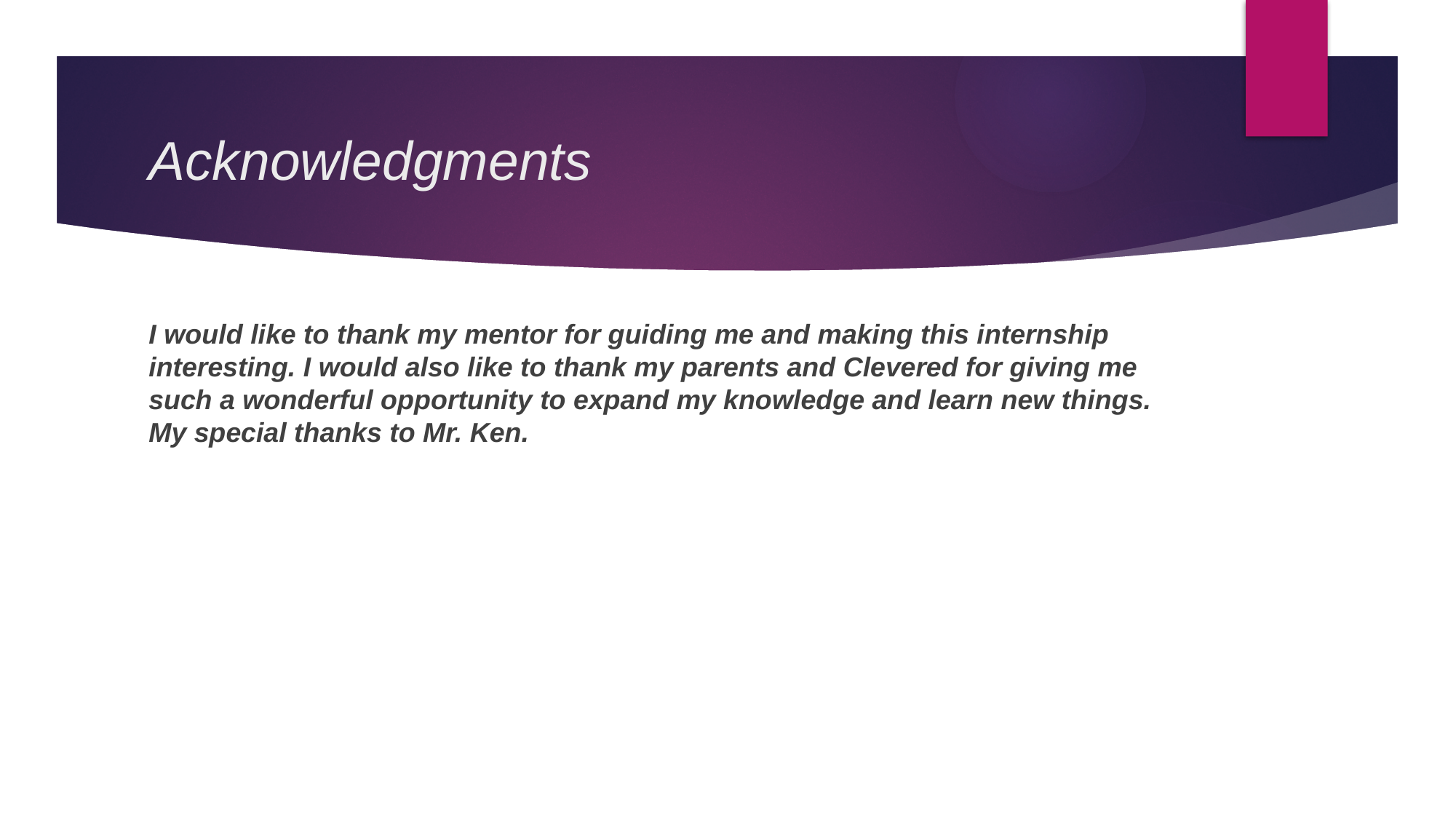

# Acknowledgments
I would like to thank my mentor for guiding me and making this internship interesting. I would also like to thank my parents and Clevered for giving me such a wonderful opportunity to expand my knowledge and learn new things. My special thanks to Mr. Ken.